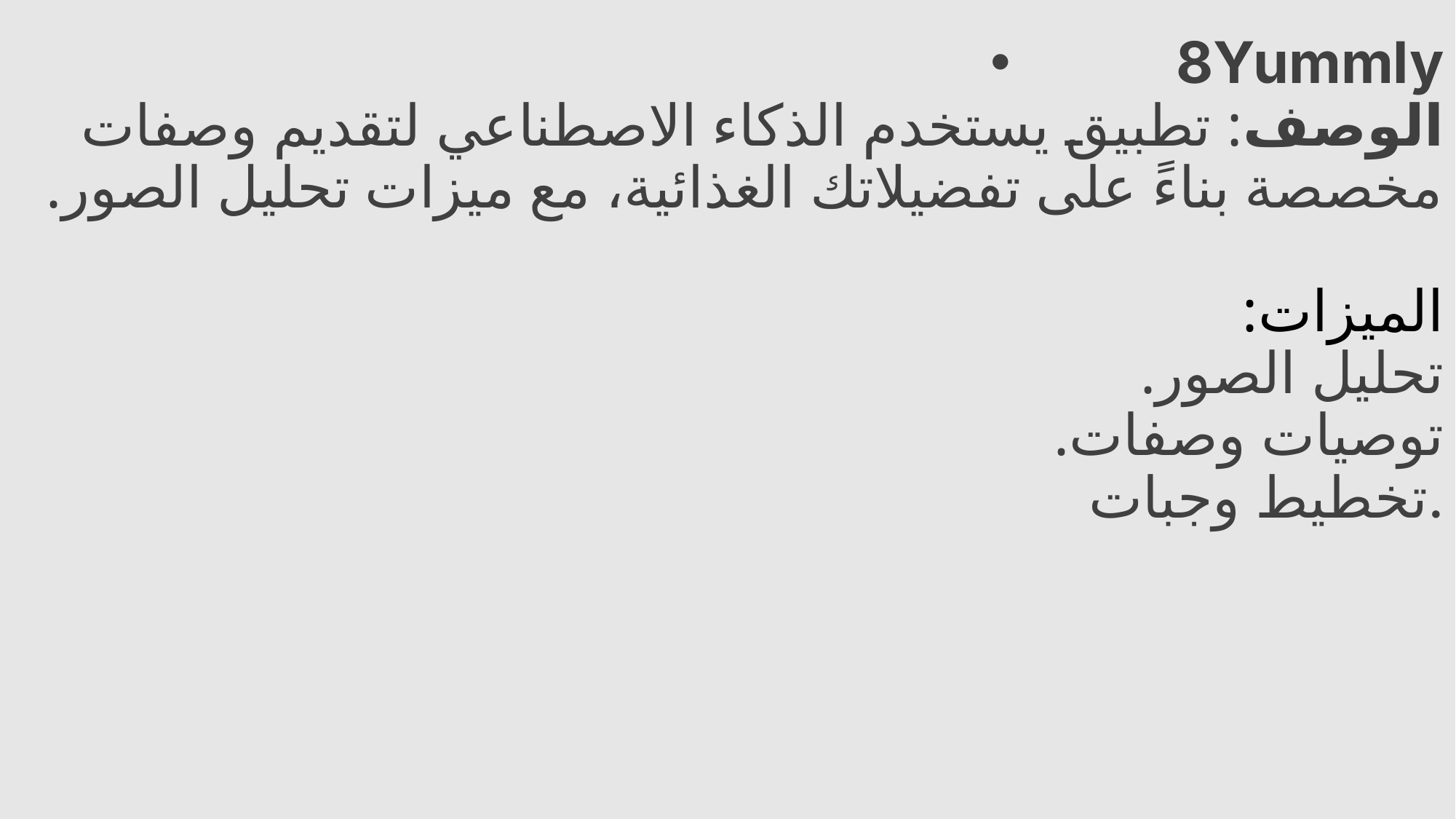

# 8Yummly الوصف: تطبيق يستخدم الذكاء الاصطناعي لتقديم وصفات مخصصة بناءً على تفضيلاتك الغذائية، مع ميزات تحليل الصور. الميزات: تحليل الصور. توصيات وصفات. تخطيط وجبات.